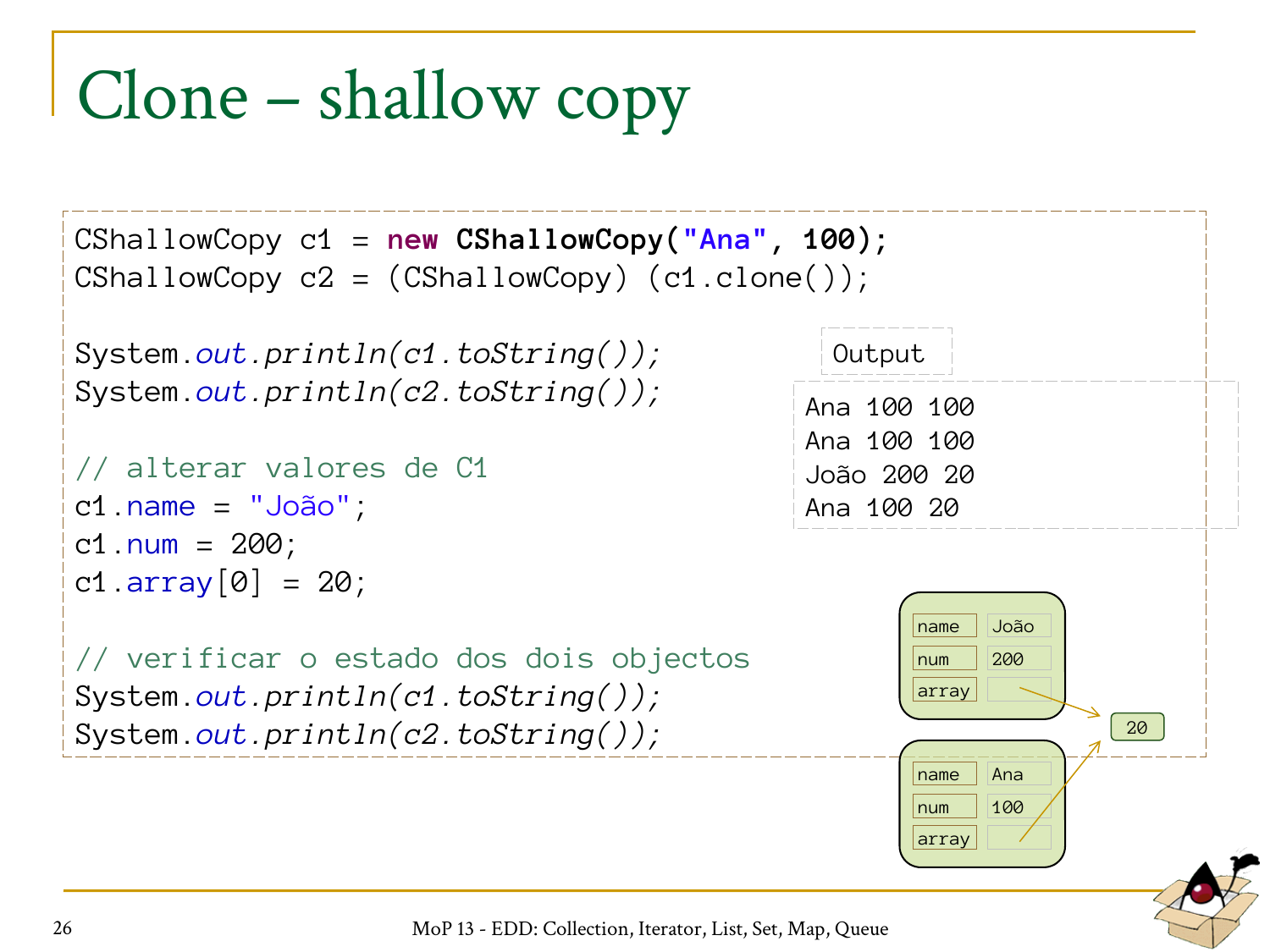

# Clone – shallow copy
CShallowCopy c1 = new CShallowCopy("Ana", 100);
CShallowCopy c2 = (CShallowCopy) (c1.clone());

System.out.println(c1.toString());
System.out.println(c2.toString());

// alterar valores de C1
c1.name = "João";
c1.num = 200;
c1.array[0] = 20;

// verificar o estado dos dois objectos
System.out.println(c1.toString());
System.out.println(c2.toString());
Output
Ana 100 100
Ana 100 100
João 200 20
Ana 100 20

name
João
num
200
array

20

name
Ana
num
100
array

MoP 13 - EDD: Collection, Iterator, List, Set, Map, Queue